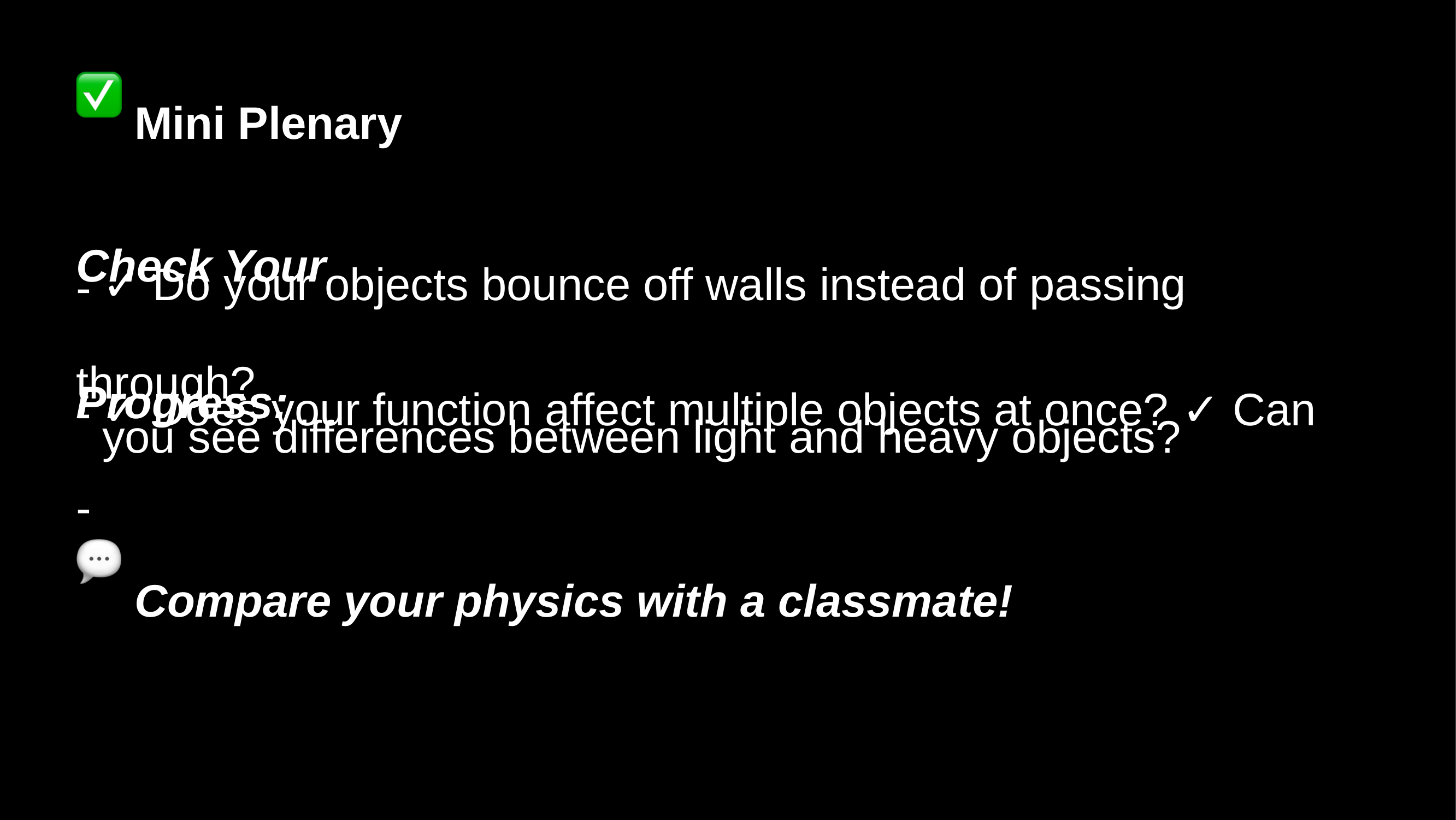

Mini Plenary

Check Your Progress:
✓ Do your objects bounce off walls instead of passing
-
through?
✓ Does your function affect multiple objects at once? ✓ Can you see differences between light and heavy objects?
-
-
 Compare your physics with a classmate!